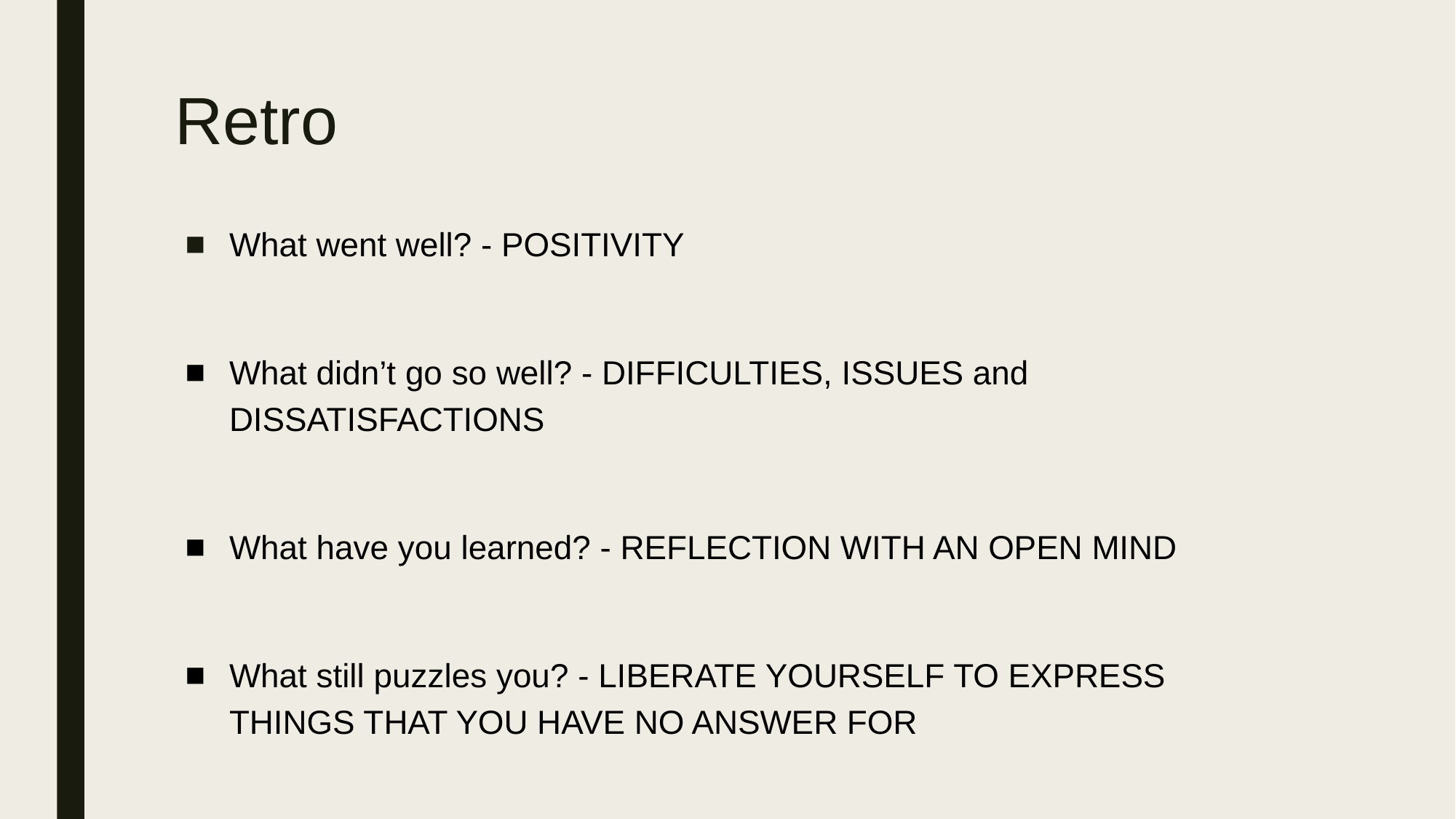

# Retro
What went well? - POSITIVITY

What didn’t go so well? - DIFFICULTIES, ISSUES and DISSATISFACTIONS

What have you learned? - REFLECTION WITH AN OPEN MIND

What still puzzles you? - LIBERATE YOURSELF TO EXPRESS THINGS THAT YOU HAVE NO ANSWER FOR